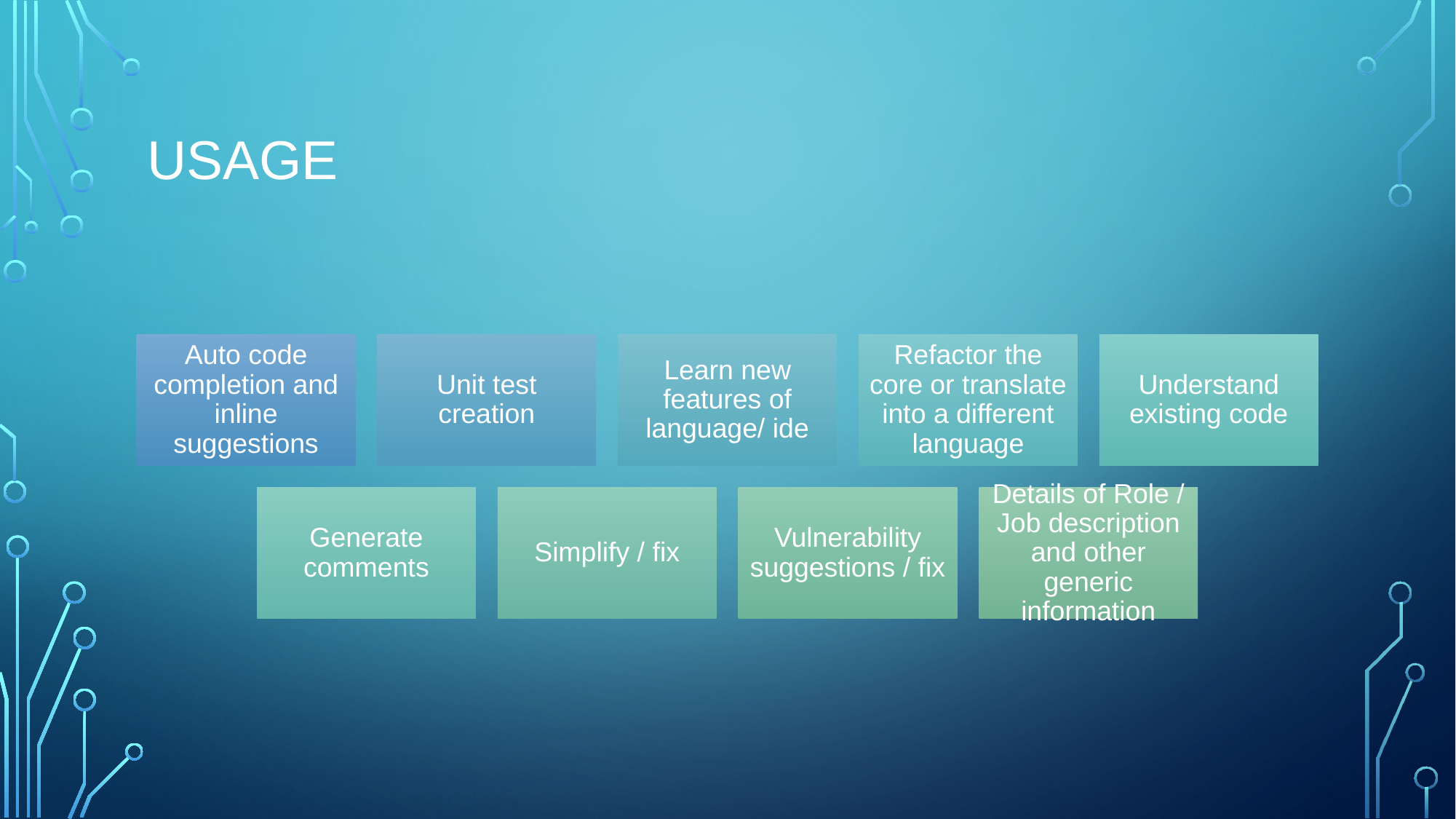

# usage
Auto code completion and inline suggestions
Unit test creation
Learn new features of language/ ide
Refactor the core or translate into a different language
Understand existing code
Generate comments
Simplify / fix
Vulnerability suggestions / fix
Details of Role / Job description and other generic information